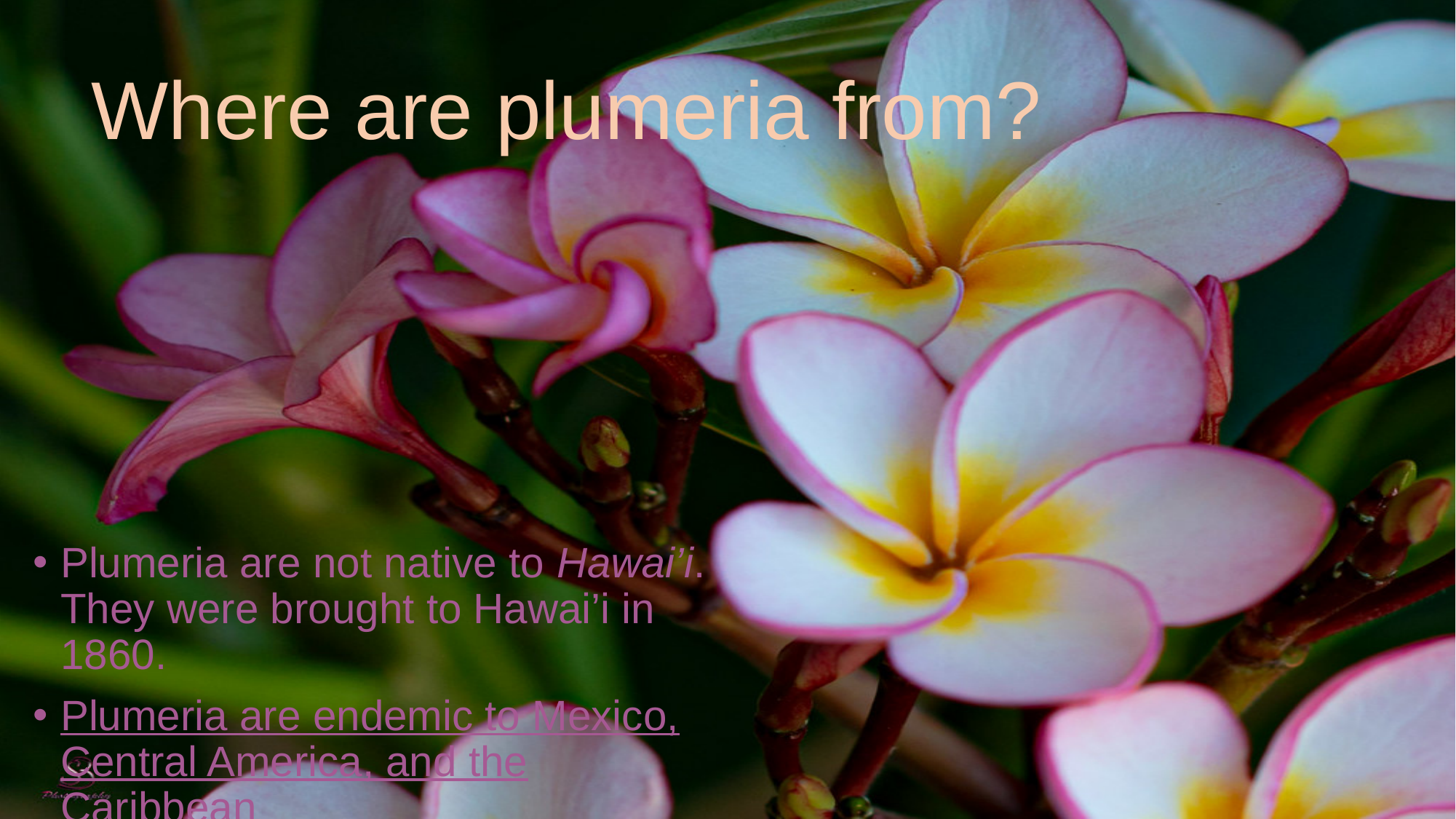

Where are plumeria from?
Plumeria are not native to Hawai’i. They were brought to Hawai’i in 1860.
Plumeria are endemic to Mexico, Central America, and the Caribbean